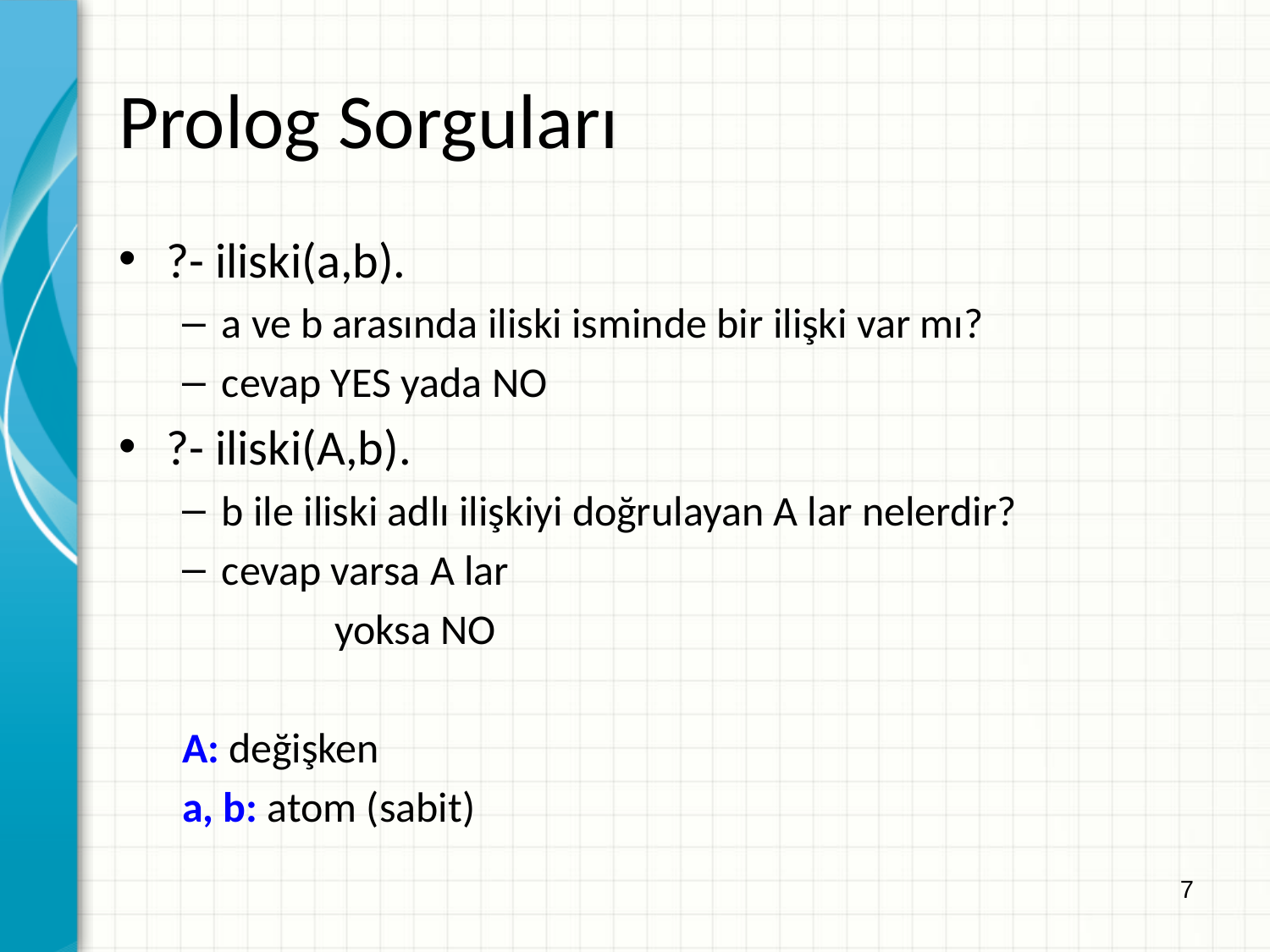

Prolog Sorguları
?- iliski(a,b).
a ve b arasında iliski isminde bir ilişki var mı?
cevap YES yada NO
?- iliski(A,b).
b ile iliski adlı ilişkiyi doğrulayan A lar nelerdir?
cevap varsa A lar
                yoksa NO

A: değişken
a, b: atom (sabit)
7